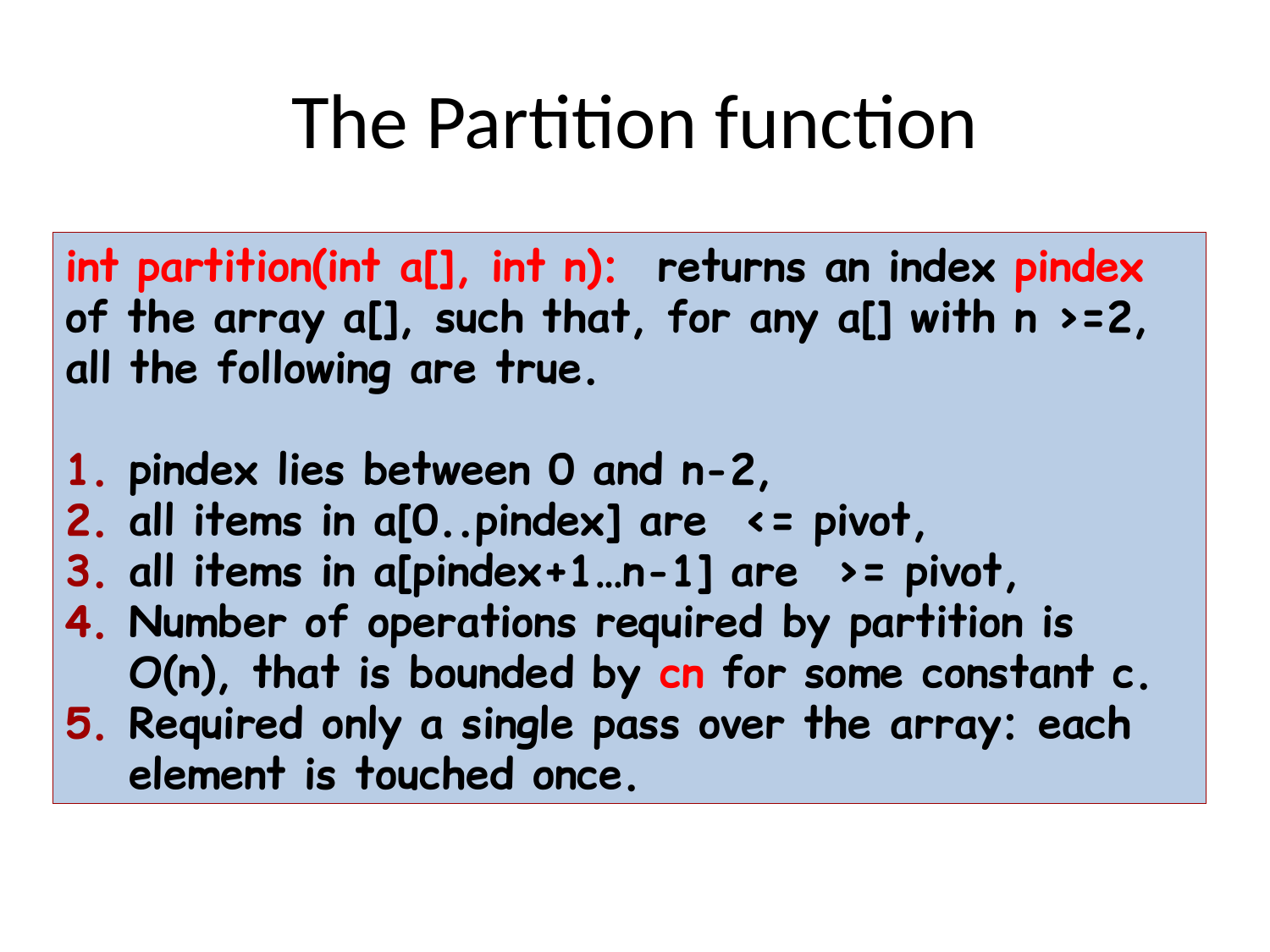

# The Partition function
int partition(int a[], int n):  returns an index pindex of the array a[], such that, for any a[] with n >=2, all the following are true.

pindex lies between 0 and n-2,
all items in a[0..pindex] are  <= pivot,
all items in a[pindex+1…n-1] are  >= pivot,
Number of operations required by partition is O(n), that is bounded by cn for some constant c.
Required only a single pass over the array: each element is touched once.